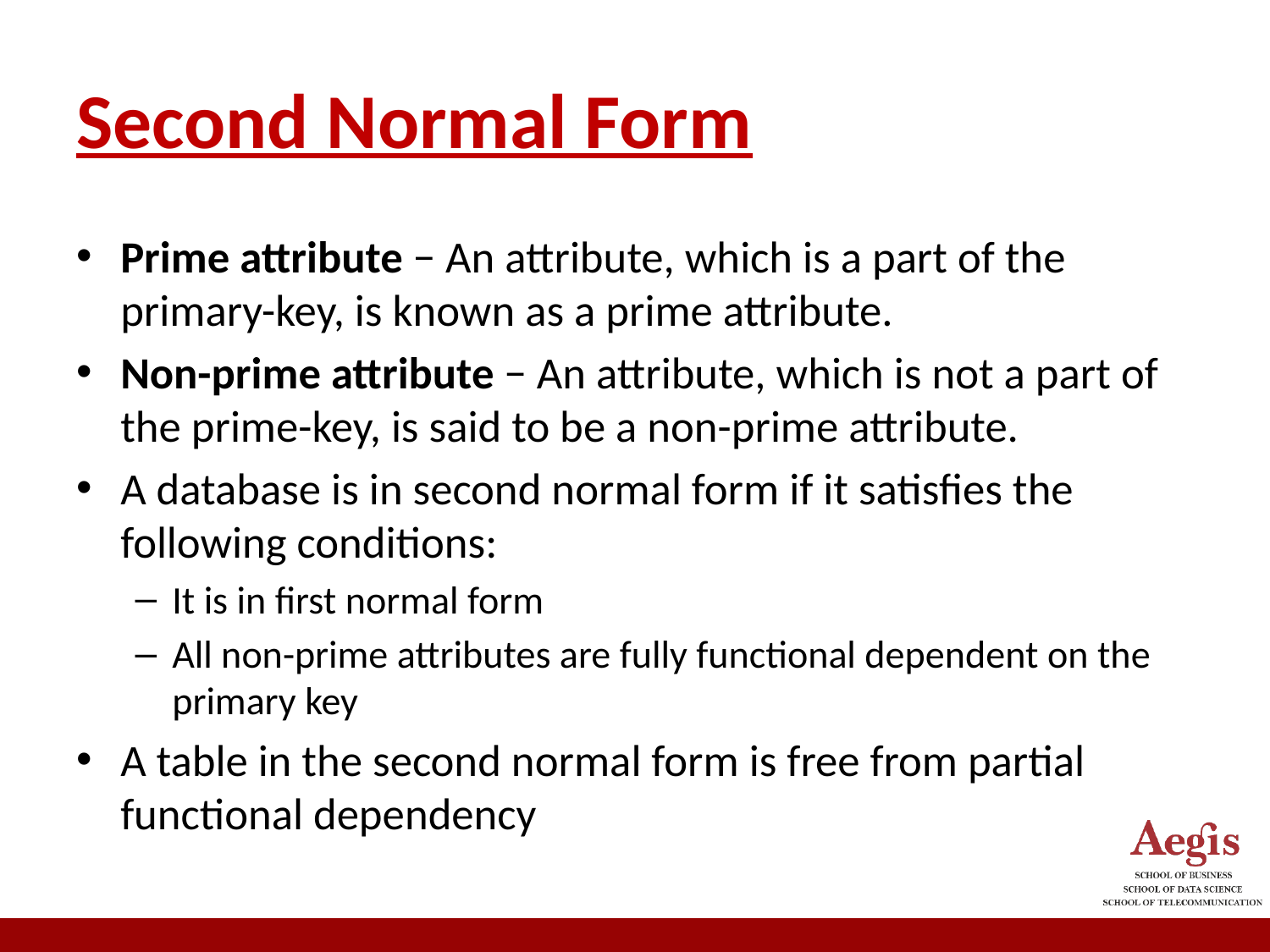

# Second Normal Form
Prime attribute − An attribute, which is a part of the primary-key, is known as a prime attribute.
Non-prime attribute − An attribute, which is not a part of the prime-key, is said to be a non-prime attribute.
A database is in second normal form if it satisfies the following conditions:
It is in first normal form
All non-prime attributes are fully functional dependent on the primary key
A table in the second normal form is free from partial functional dependency